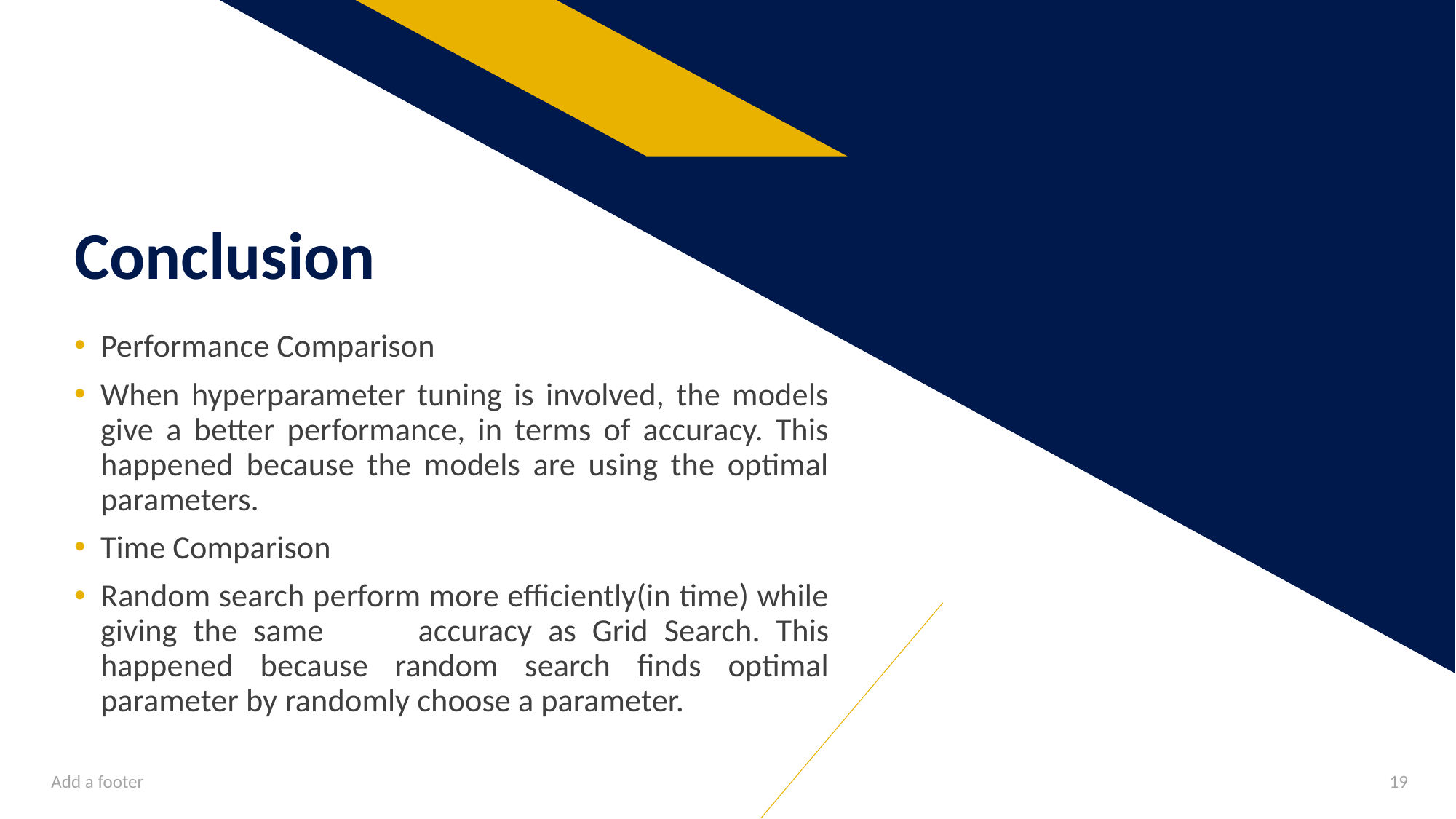

# Conclusion
Performance Comparison
When hyperparameter tuning is involved, the models give a better performance, in terms of accuracy. This happened because the models are using the optimal parameters.
Time Comparison
Random search perform more efficiently(in time) while giving the same 	accuracy as Grid Search. This happened because random search finds optimal parameter by randomly choose a parameter.
Add a footer
19